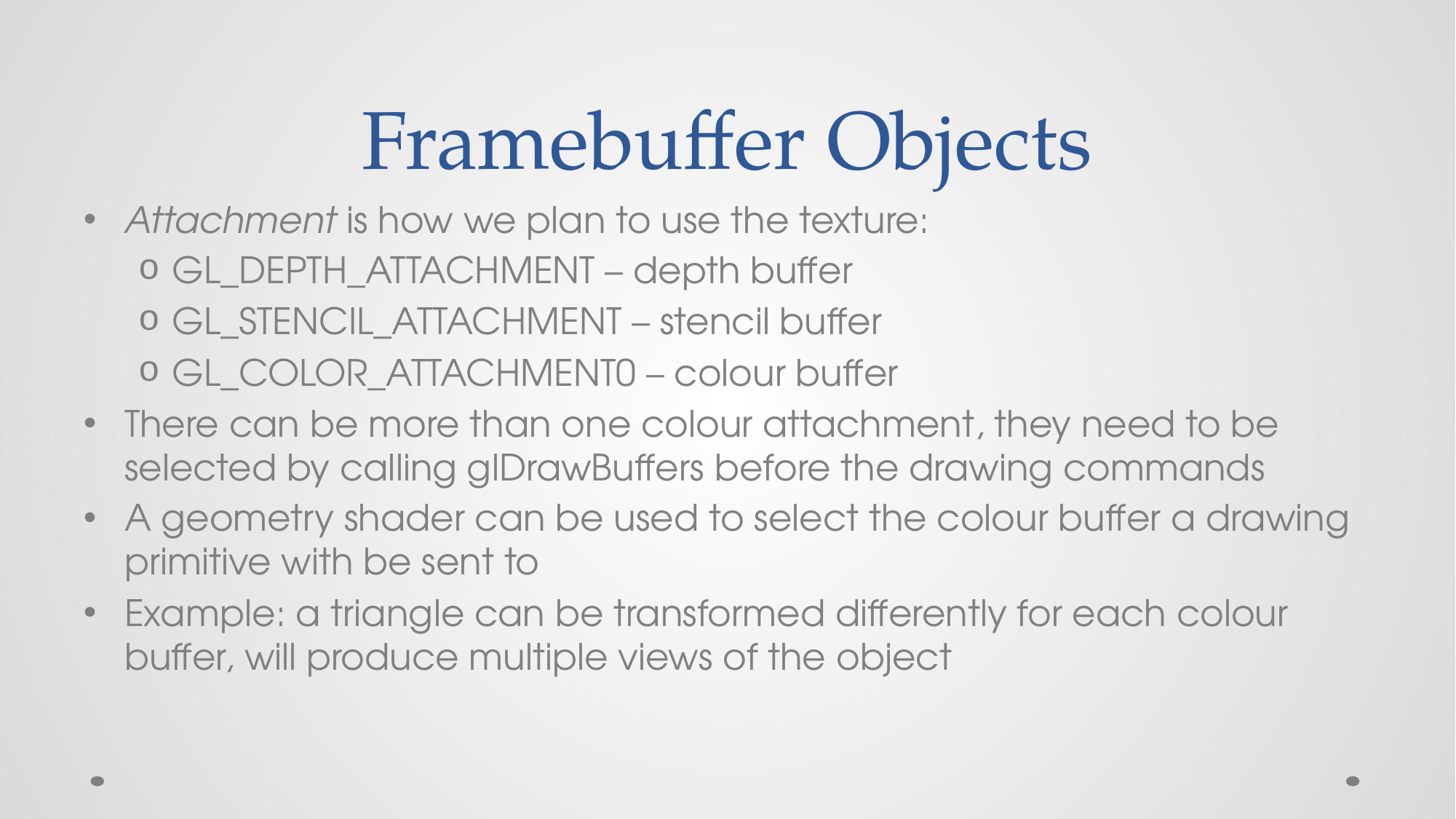

# Framebuffer Objects
Attachment is how we plan to use the texture:
GL_DEPTH_ATTACHMENT – depth buffer
GL_STENCIL_ATTACHMENT – stencil buffer
GL_COLOR_ATTACHMENT0 – colour buffer
There can be more than one colour attachment, they need to be selected by calling glDrawBuffers before the drawing commands
A geometry shader can be used to select the colour buffer a drawing primitive with be sent to
Example: a triangle can be transformed differently for each colour buffer, will produce multiple views of the object